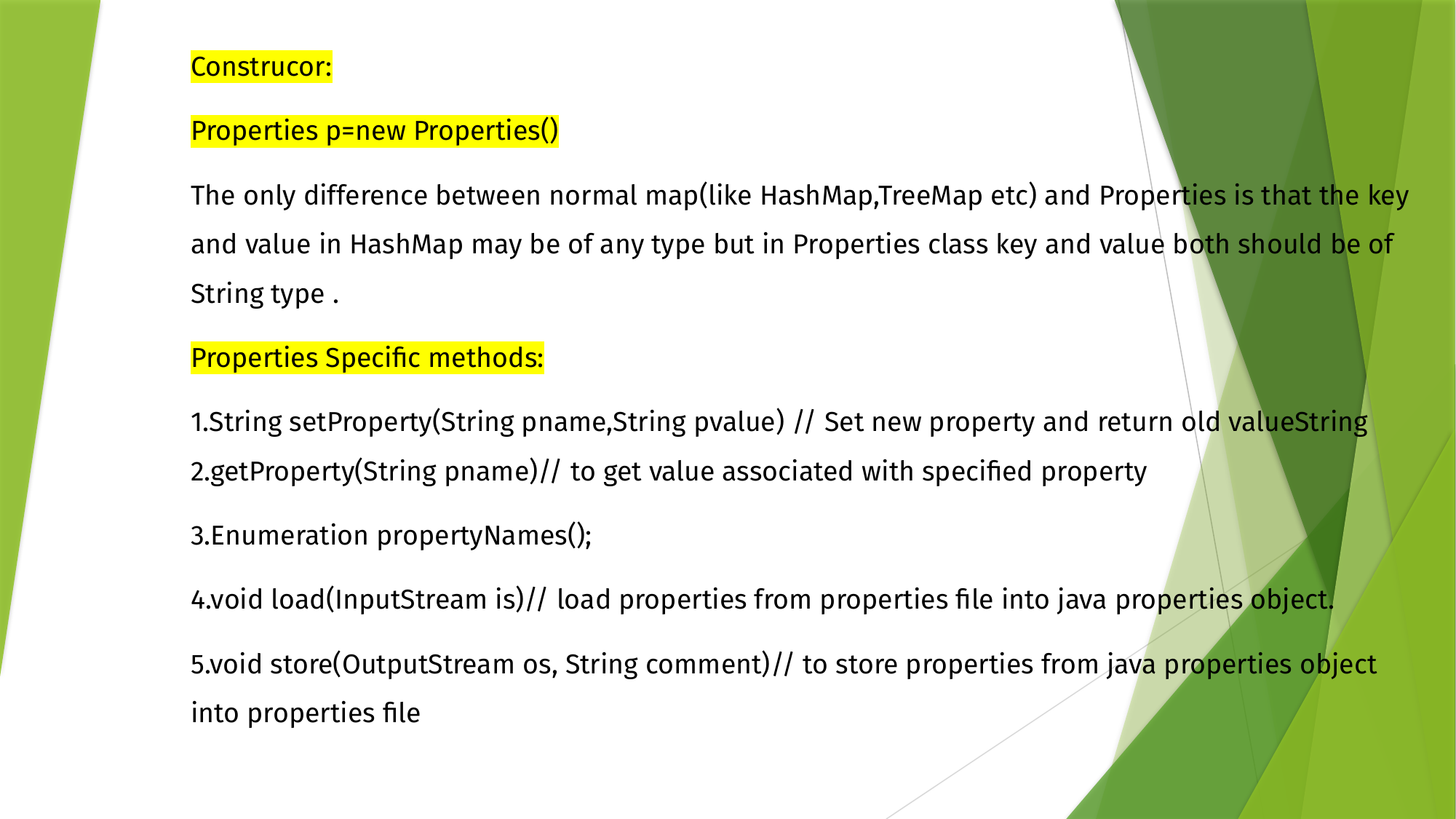

Construcor:
Properties p=new Properties()
The only difference between normal map(like HashMap,TreeMap etc) and Properties is that the key and value in HashMap may be of any type but in Properties class key and value both should be of String type .
Properties Specific methods:
1.String setProperty(String pname,String pvalue) // Set new property and return old valueString 2.getProperty(String pname)// to get value associated with specified property
3.Enumeration propertyNames();
4.void load(InputStream is)// load properties from properties file into java properties object.
5.void store(OutputStream os, String comment)// to store properties from java properties object into properties file